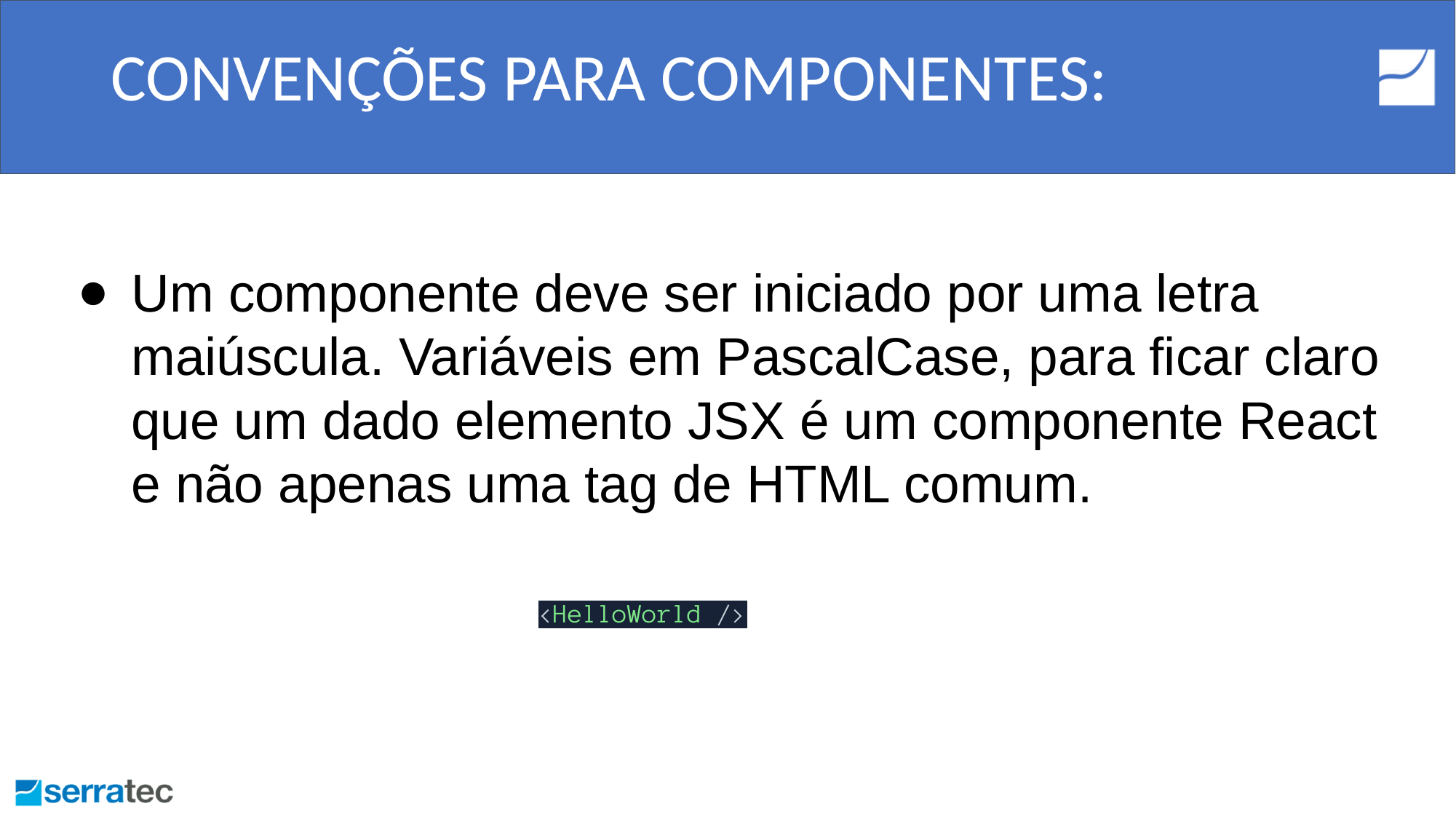

# CONVENÇÕES PARA COMPONENTES:
Um componente deve ser iniciado por uma letra maiúscula. Variáveis em PascalCase, para ficar claro que um dado elemento JSX é um componente React e não apenas uma tag de HTML comum.
<HelloWorld />